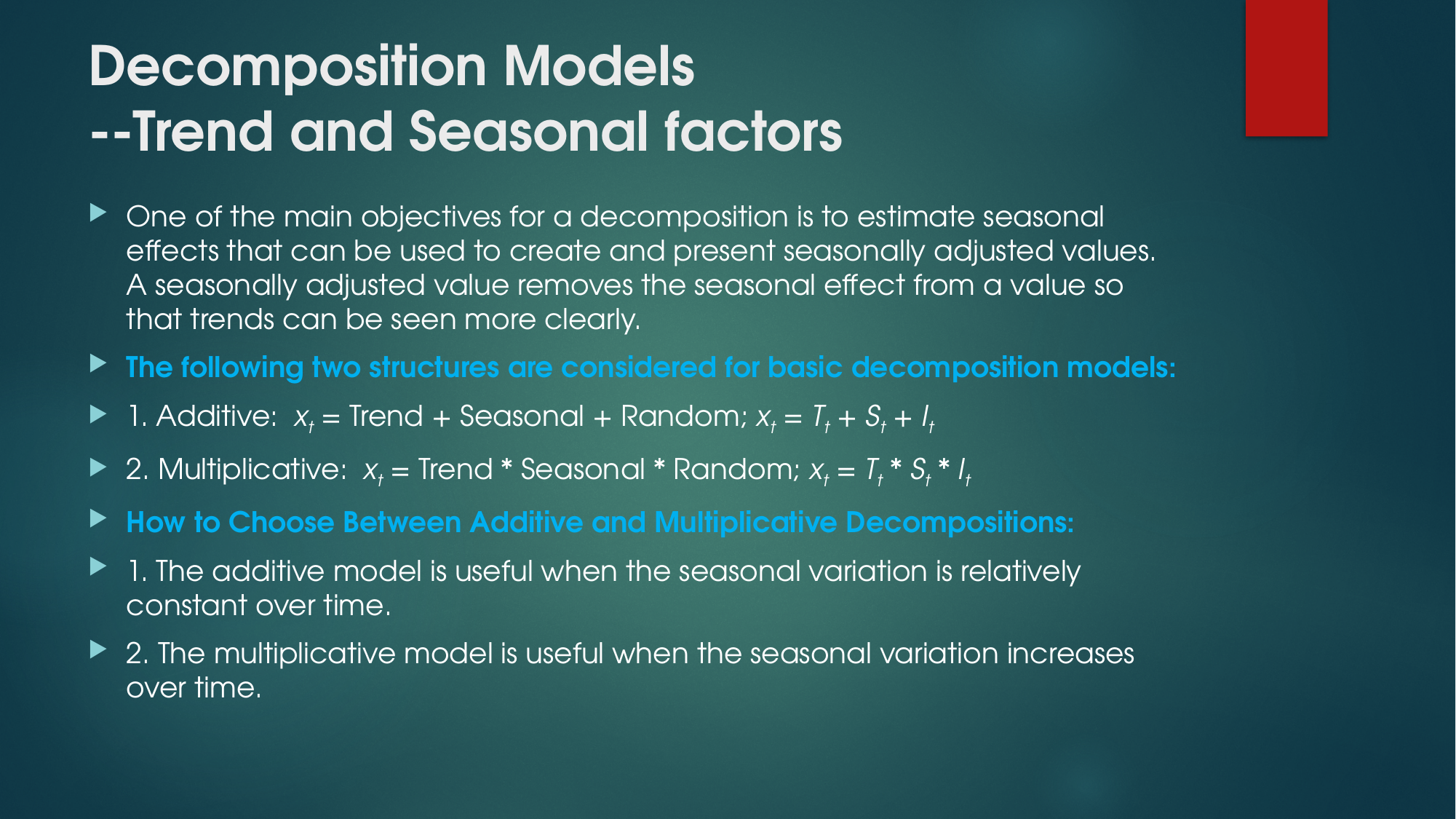

# Decomposition Models --Trend and Seasonal factors
One of the main objectives for a decomposition is to estimate seasonal effects that can be used to create and present seasonally adjusted values.  A seasonally adjusted value removes the seasonal effect from a value so that trends can be seen more clearly.
The following two structures are considered for basic decomposition models:
1. Additive:  xt = Trend + Seasonal + Random; xt = Tt + St + It
2. Multiplicative:  xt = Trend * Seasonal * Random; xt = Tt * St * It
How to Choose Between Additive and Multiplicative Decompositions:
1. The additive model is useful when the seasonal variation is relatively constant over time.
2. The multiplicative model is useful when the seasonal variation increases over time.